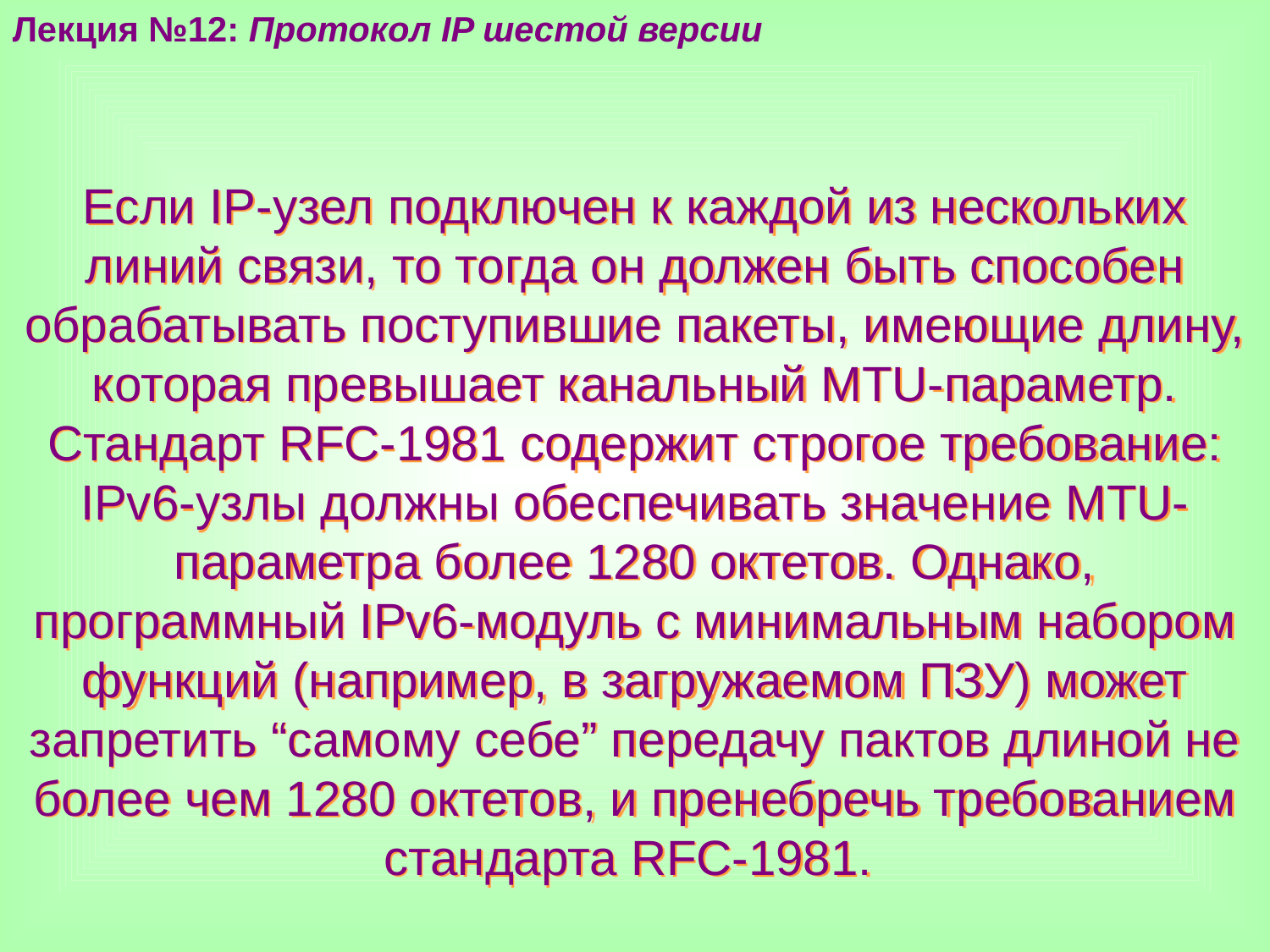

Лекция №12: Протокол IP шестой версии
Если IP-узел подключен к каждой из нескольких линий связи, то тогда он должен быть способен обрабатывать поступившие пакеты, имеющие длину, которая превышает канальный MTU-параметр. Стандарт RFC-1981 содержит строгое требование: IPv6-узлы должны обеспечивать значение MTU-параметра более 1280 октетов. Однако, программный IPv6-модуль с минимальным набором функций (например, в загружаемом ПЗУ) может запретить “самому себе” передачу пактов длиной не более чем 1280 октетов, и пренебречь требованием стандарта RFC-1981.